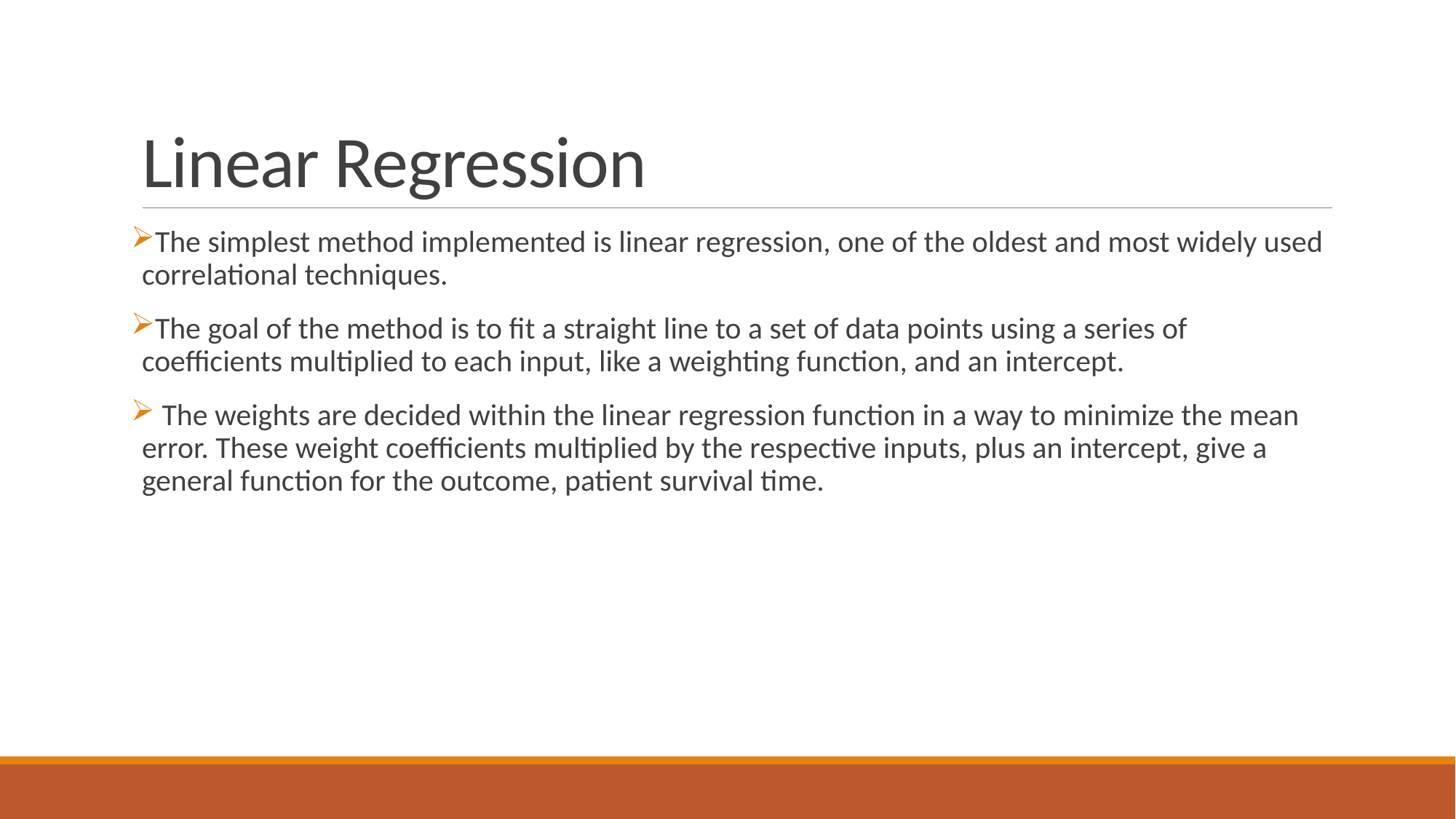

# Linear Regression
The simplest method implemented is linear regression, one of the oldest and most widely used correlational techniques.
The goal of the method is to fit a straight line to a set of data points using a series of coefficients multiplied to each input, like a weighting function, and an intercept.
 The weights are decided within the linear regression function in a way to minimize the mean error. These weight coefficients multiplied by the respective inputs, plus an intercept, give a general function for the outcome, patient survival time.